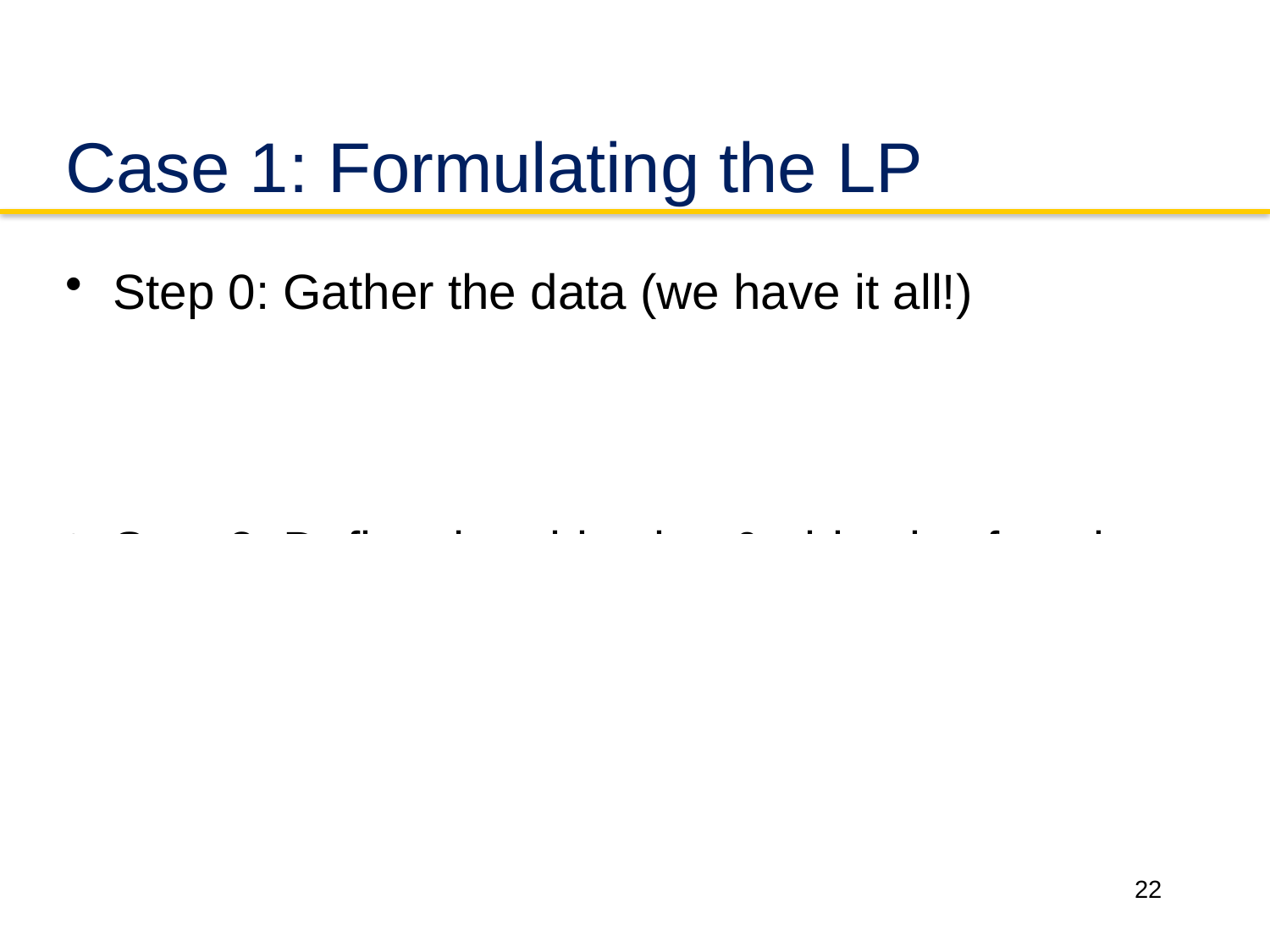

# Case 1: Formulating the LP
Step 0: Gather the data (we have it all!)
Step 1: Decision variables
D: the number of doors produced weekly
W: the number of windows produced weekly
Step 2: Define the objective & objective functions
Objective: Maximization
Objective function: Profit=300D+500W
It is the weekly profit

22